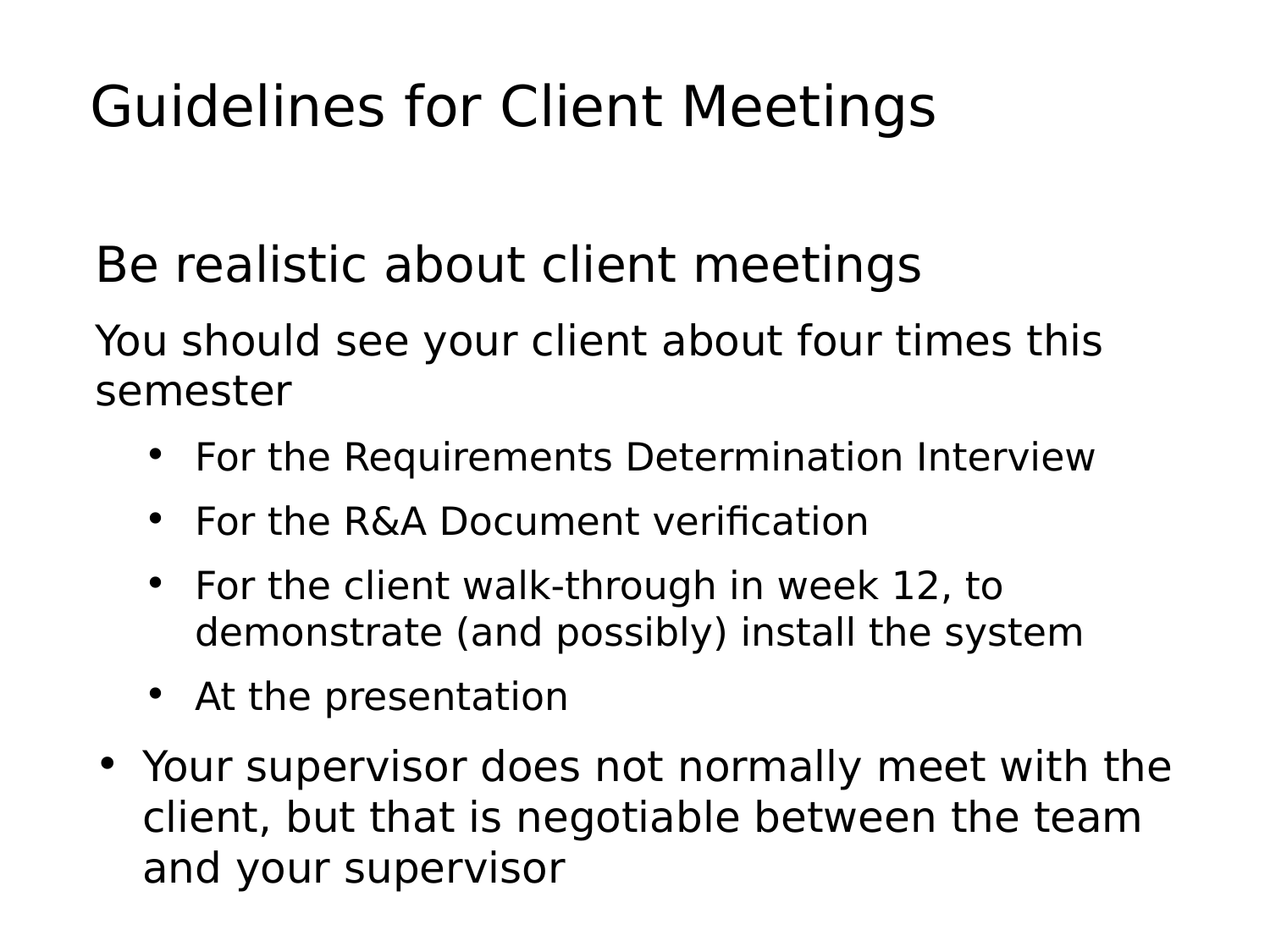

Guidelines for Client Meetings
Be realistic about client meetings
You should see your client about four times this
semester
For the Requirements Determination Interview
For the R&A Document verification
For the client walk-through in week 12, to demonstrate (and possibly) install the system
At the presentation
Your supervisor does not normally meet with the client, but that is negotiable between the team and your supervisor